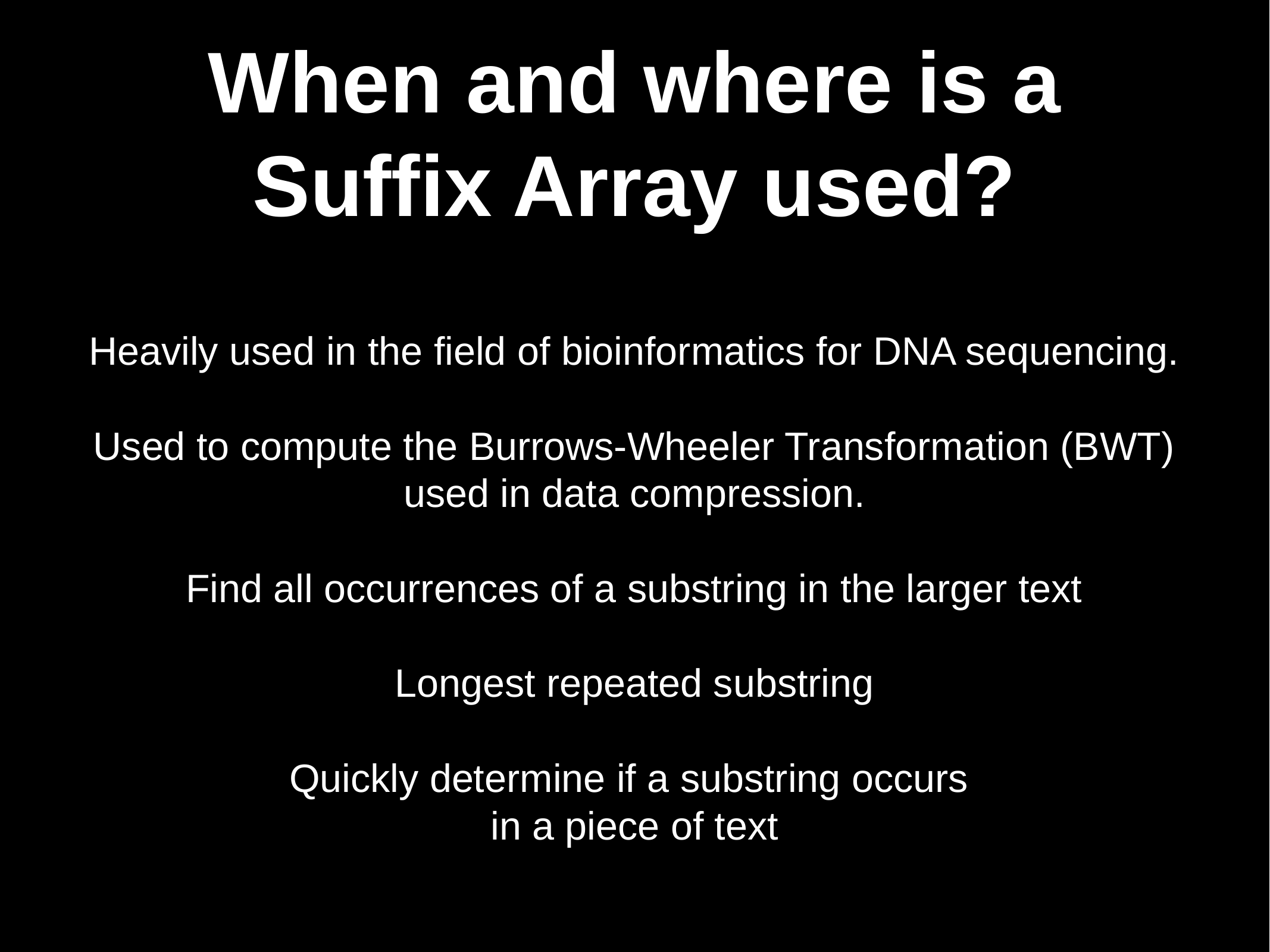

# When and where is a Suffix Array used?
Heavily used in the field of bioinformatics for DNA sequencing.

Used to compute the Burrows-Wheeler Transformation (BWT) used in data compression.

Find all occurrences of a substring in the larger text

Longest repeated substring

Quickly determine if a substring occurs
in a piece of text